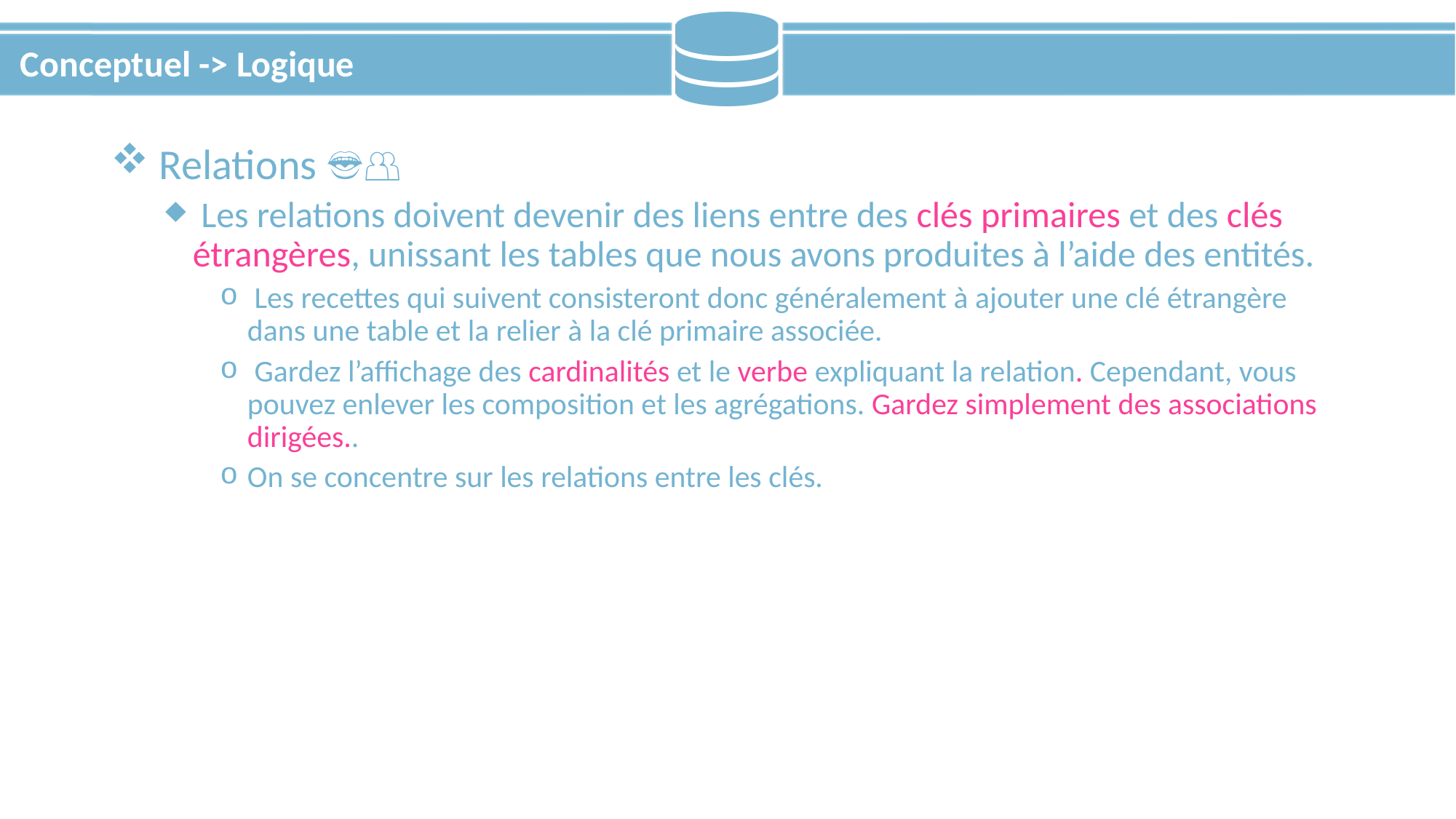

# Conceptuel -> Logique
 Relations 👄👥
 Les relations doivent devenir des liens entre des clés primaires et des clés étrangères, unissant les tables que nous avons produites à l’aide des entités.
 Les recettes qui suivent consisteront donc généralement à ajouter une clé étrangère dans une table et la relier à la clé primaire associée.
 Gardez l’affichage des cardinalités et le verbe expliquant la relation. Cependant, vous pouvez enlever les composition et les agrégations. Gardez simplement des associations dirigées..
On se concentre sur les relations entre les clés.